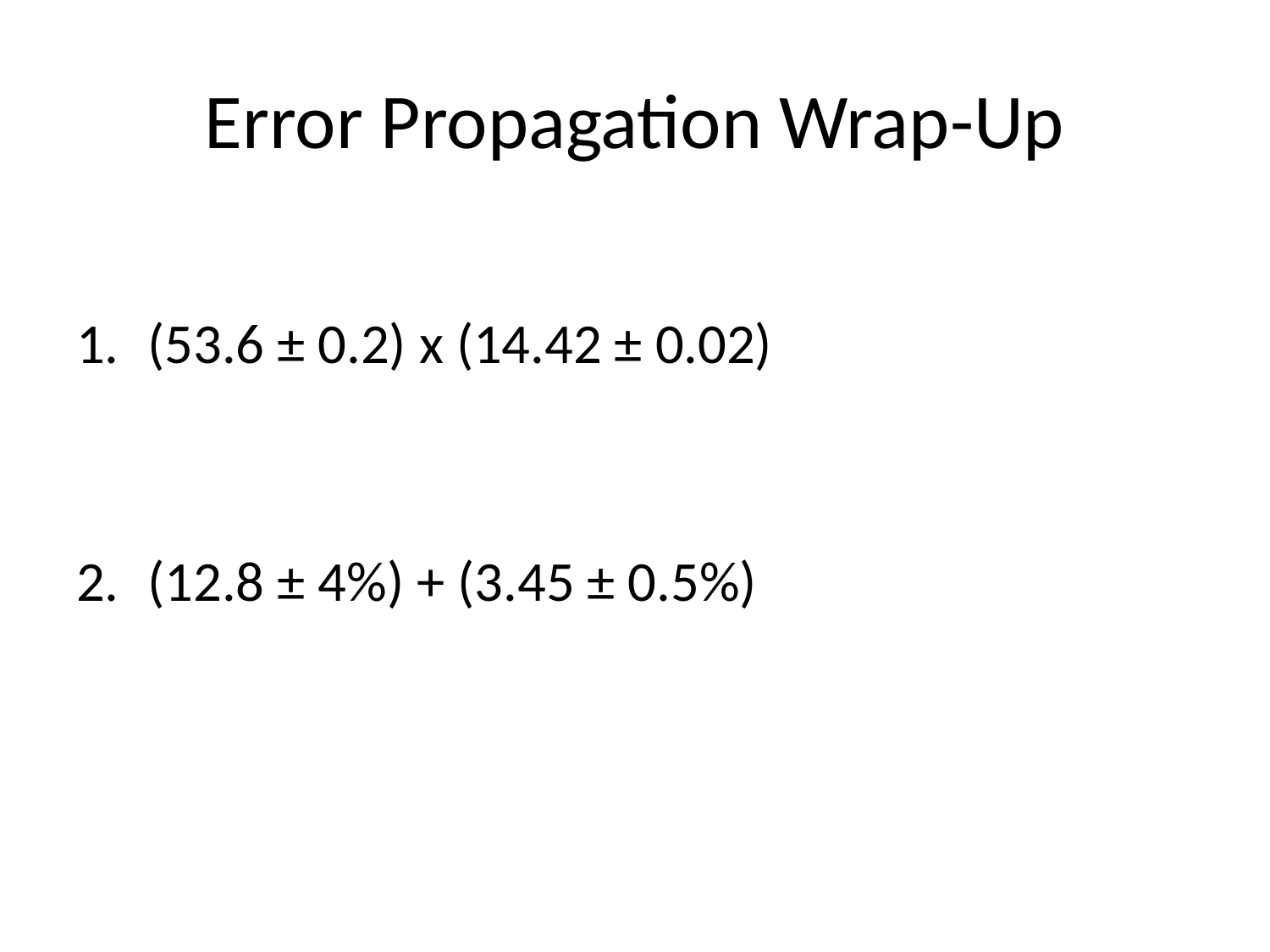

# Error Propagation Wrap-Up

(53.6 ± 0.2) x (14.42 ± 0.02)

(12.8 ± 4%) + (3.45 ± 0.5%)